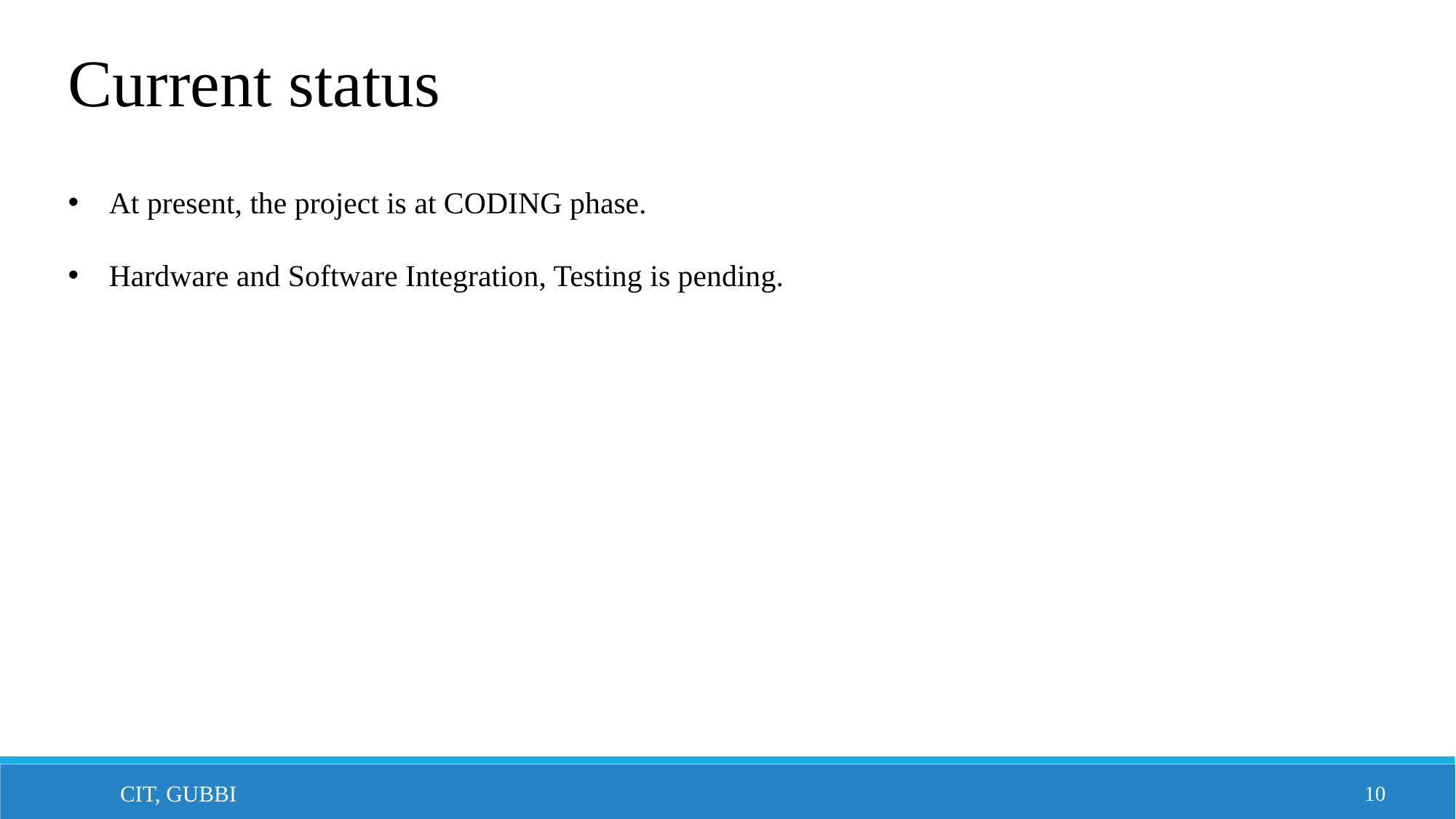

Current status
At present, the project is at CODING phase.
Hardware and Software Integration, Testing is pending.
	CIT, Gubbi
10